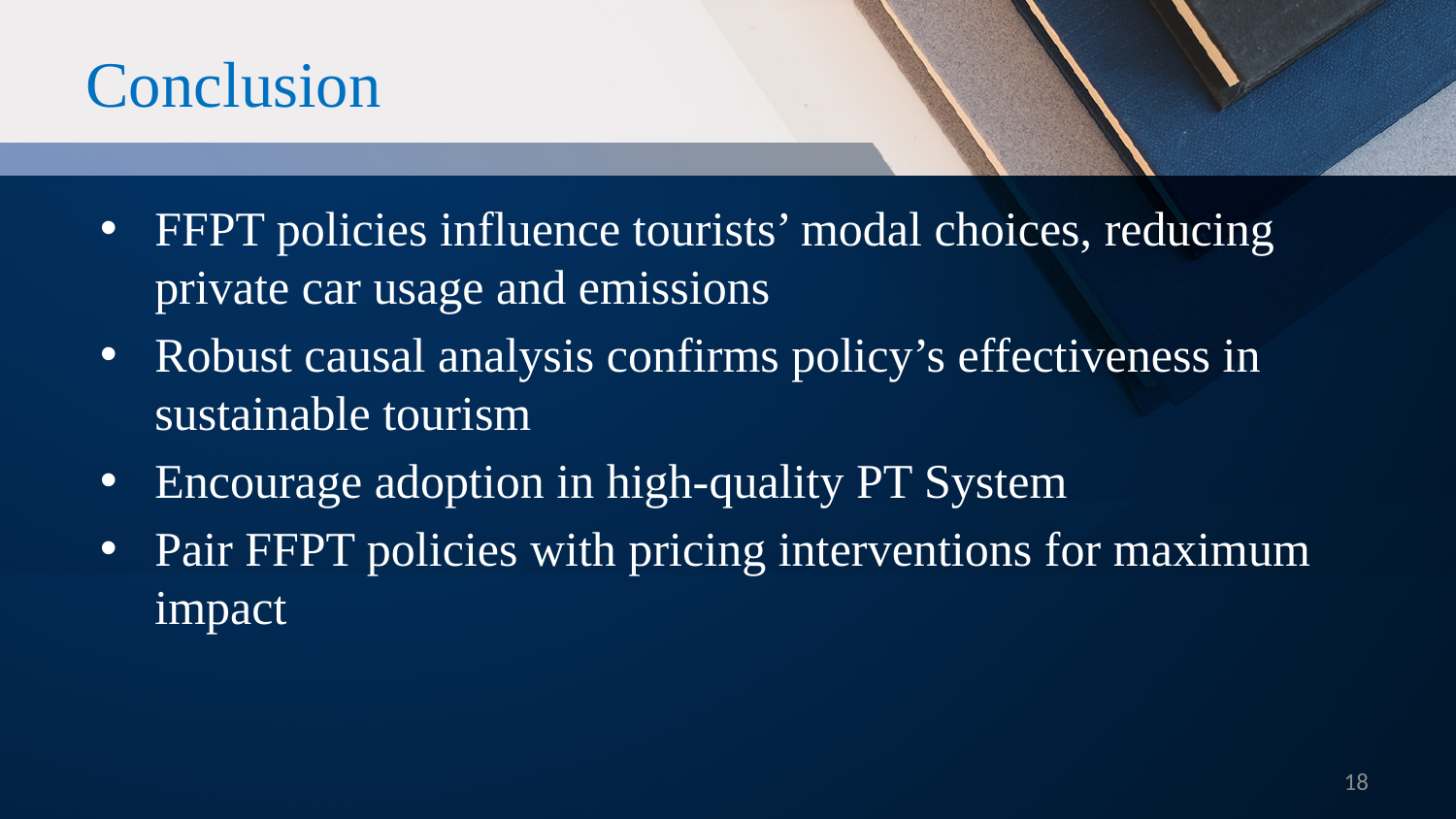

# Conclusion
FFPT policies influence tourists’ modal choices, reducing private car usage and emissions
Robust causal analysis confirms policy’s effectiveness in sustainable tourism
Encourage adoption in high-quality PT System
Pair FFPT policies with pricing interventions for maximum impact

18